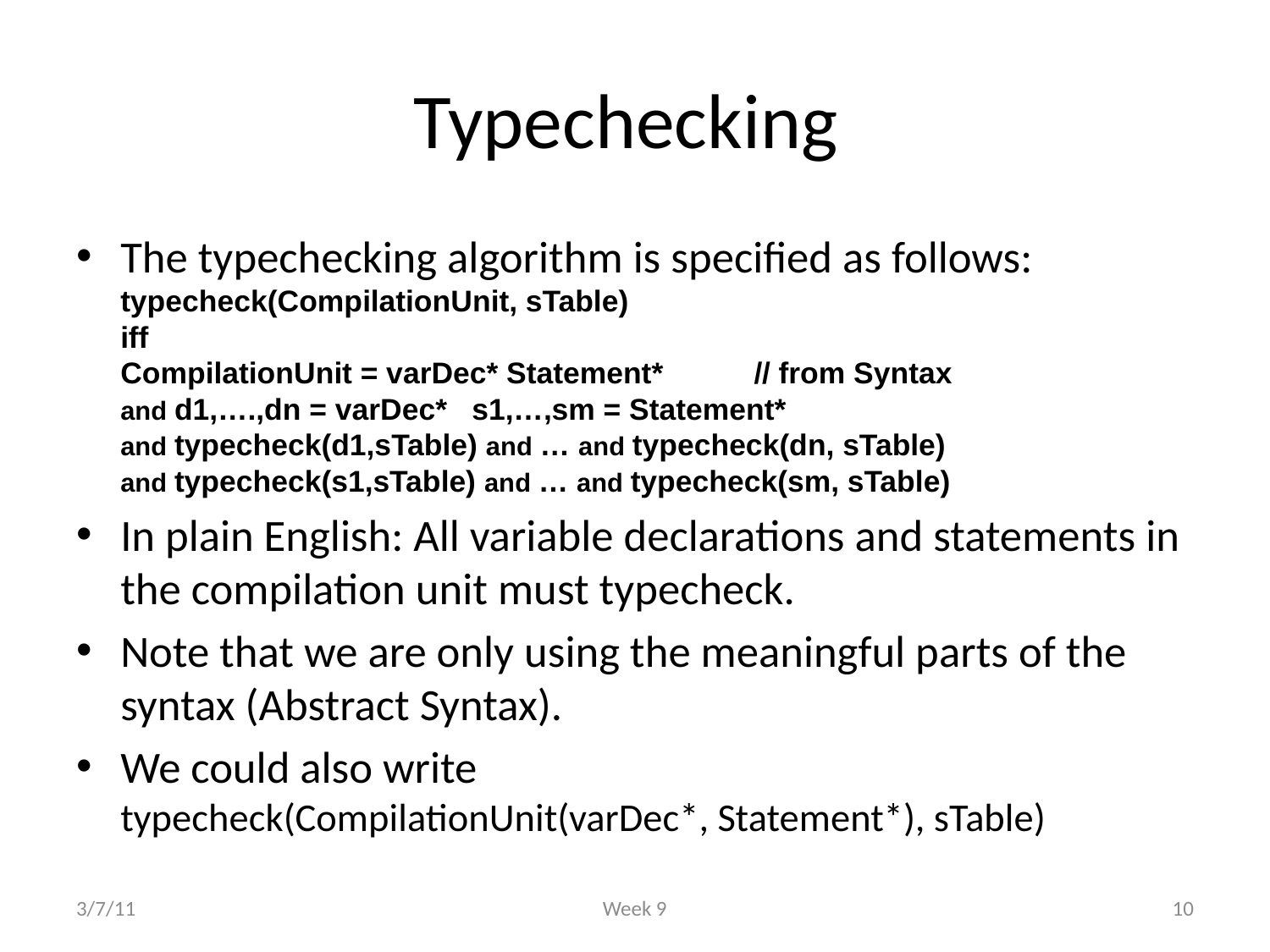

# Typechecking
The typechecking algorithm is specified as follows:
typecheck(CompilationUnit, sTable)
iff
CompilationUnit = varDec* Statement*           // from Syntax
and d1,….,dn = varDec*   s1,…,sm = Statement*
and typecheck(d1,sTable) and … and typecheck(dn, sTable)
and typecheck(s1,sTable) and … and typecheck(sm, sTable)
In plain English: All variable declarations and statements in the compilation unit must typecheck.
Note that we are only using the meaningful parts of the syntax (Abstract Syntax).
We could also write
typecheck(CompilationUnit(varDec*, Statement*), sTable)
3/7/11
Week 9
10